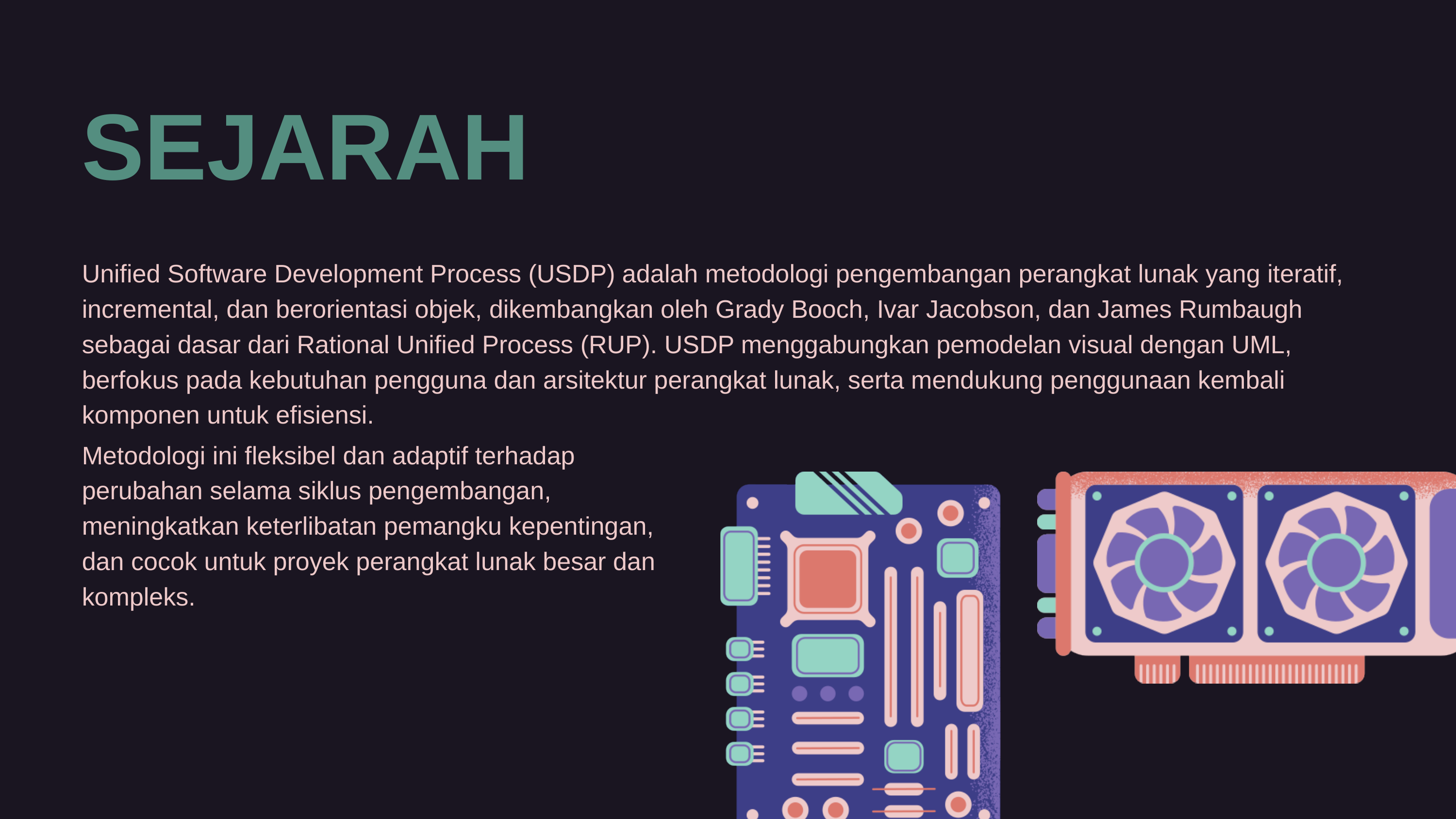

SEJARAH
Unified Software Development Process (USDP) adalah metodologi pengembangan perangkat lunak yang iteratif, incremental, dan berorientasi objek, dikembangkan oleh Grady Booch, Ivar Jacobson, dan James Rumbaugh sebagai dasar dari Rational Unified Process (RUP). USDP menggabungkan pemodelan visual dengan UML, berfokus pada kebutuhan pengguna dan arsitektur perangkat lunak, serta mendukung penggunaan kembali komponen untuk efisiensi.

Metodologi ini fleksibel dan adaptif terhadap perubahan selama siklus pengembangan, meningkatkan keterlibatan pemangku kepentingan, dan cocok untuk proyek perangkat lunak besar dan kompleks.